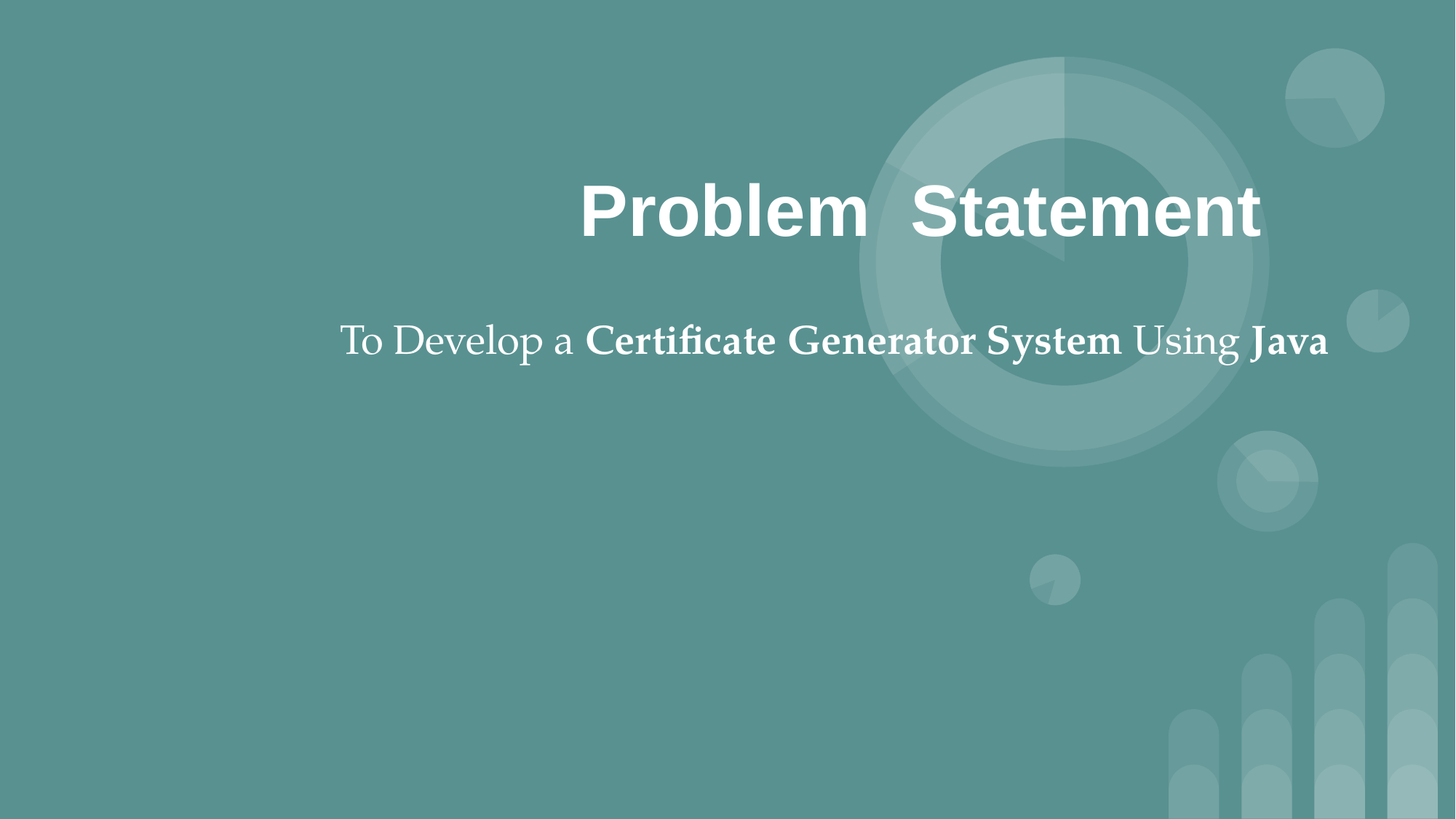

# Problem  Statement
To Develop a Certificate Generator System Using Java